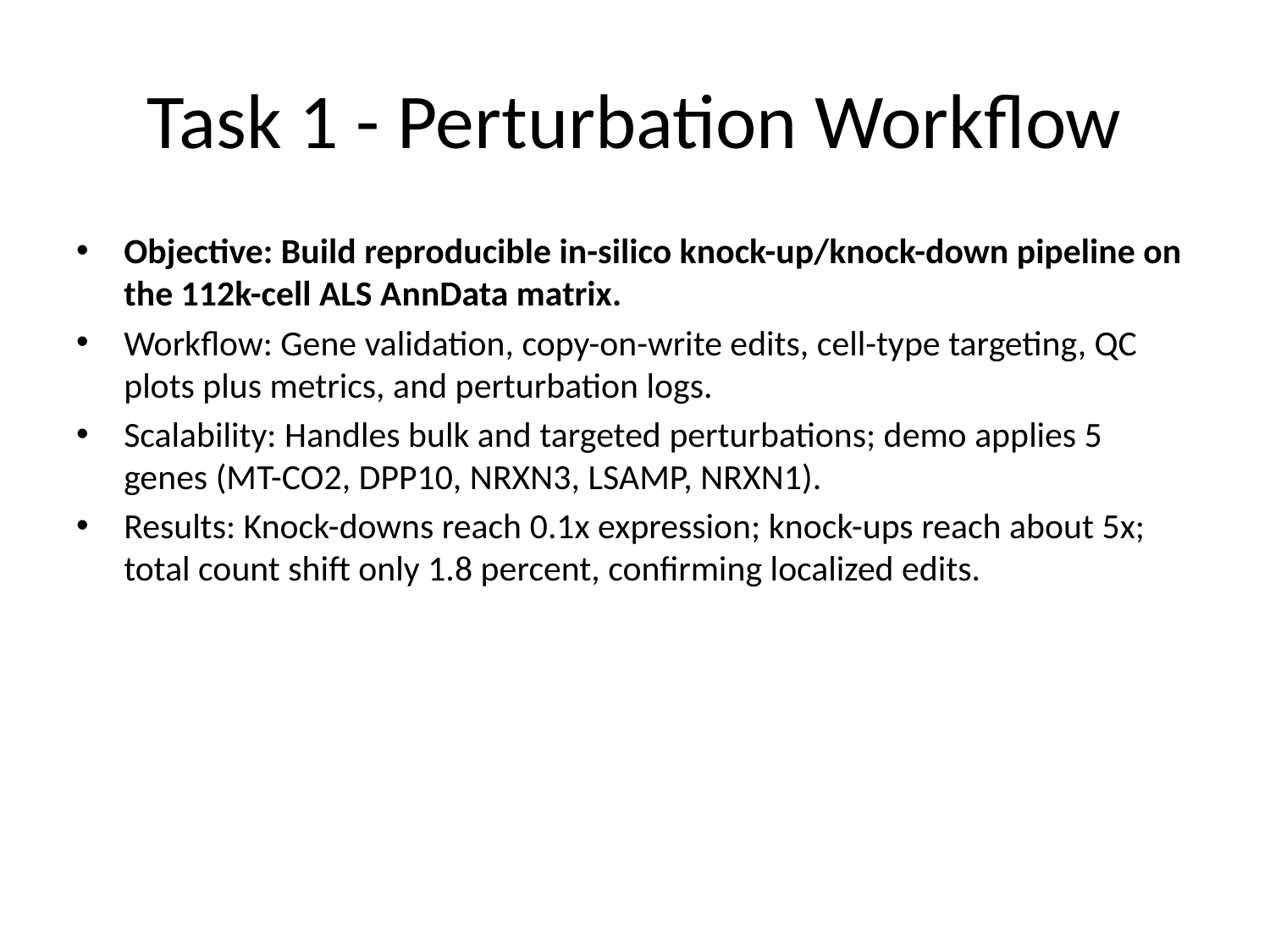

# Task 1 - Perturbation Workflow
Objective: Build reproducible in-silico knock-up/knock-down pipeline on the 112k-cell ALS AnnData matrix.
Workflow: Gene validation, copy-on-write edits, cell-type targeting, QC plots plus metrics, and perturbation logs.
Scalability: Handles bulk and targeted perturbations; demo applies 5 genes (MT-CO2, DPP10, NRXN3, LSAMP, NRXN1).
Results: Knock-downs reach 0.1x expression; knock-ups reach about 5x; total count shift only 1.8 percent, confirming localized edits.